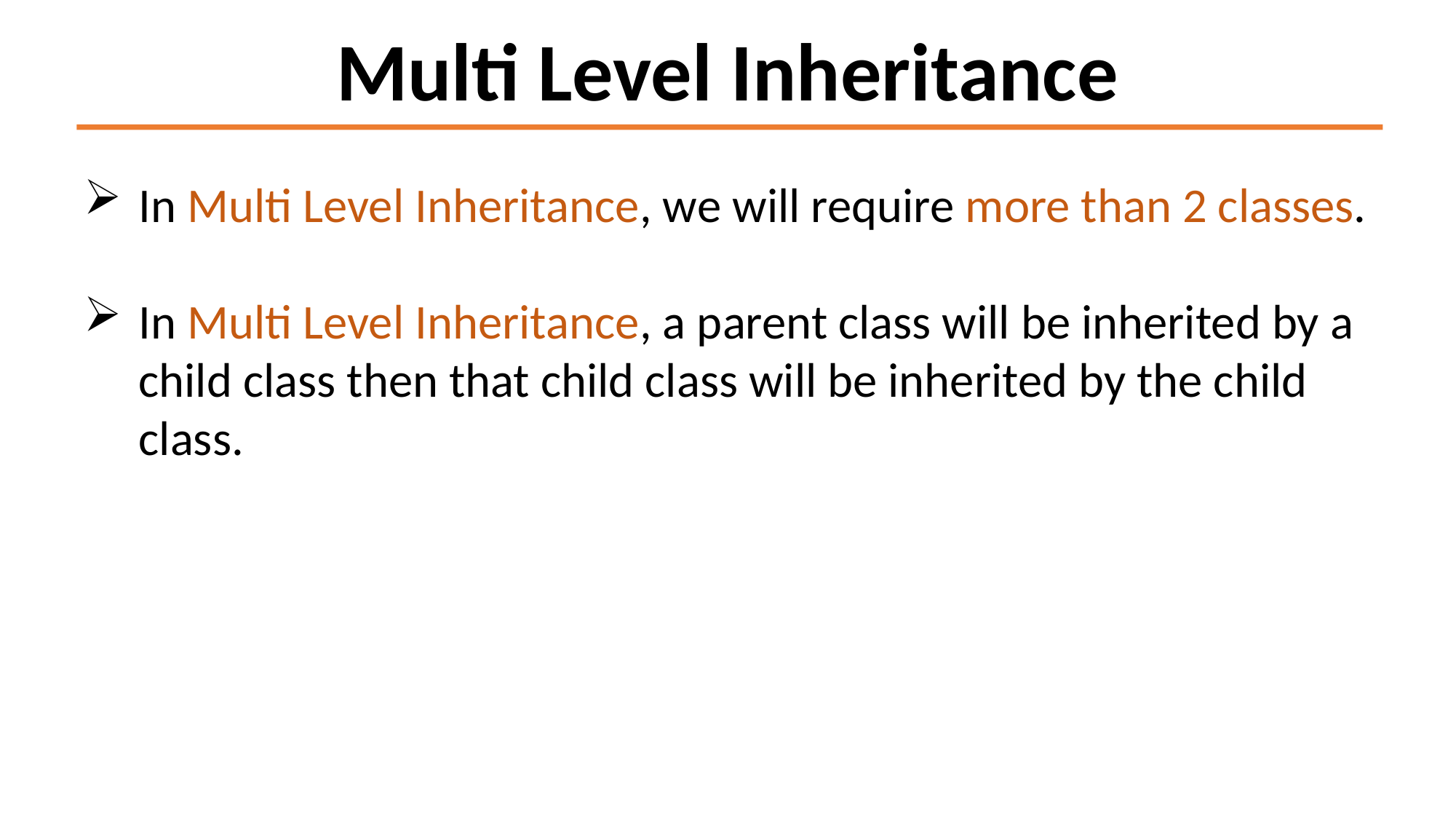

Multi Level Inheritance

In Multi Level Inheritance, we will require more than 2 classes.

In Multi Level Inheritance, a parent class will be inherited by a child class then that child class will be inherited by the child class.